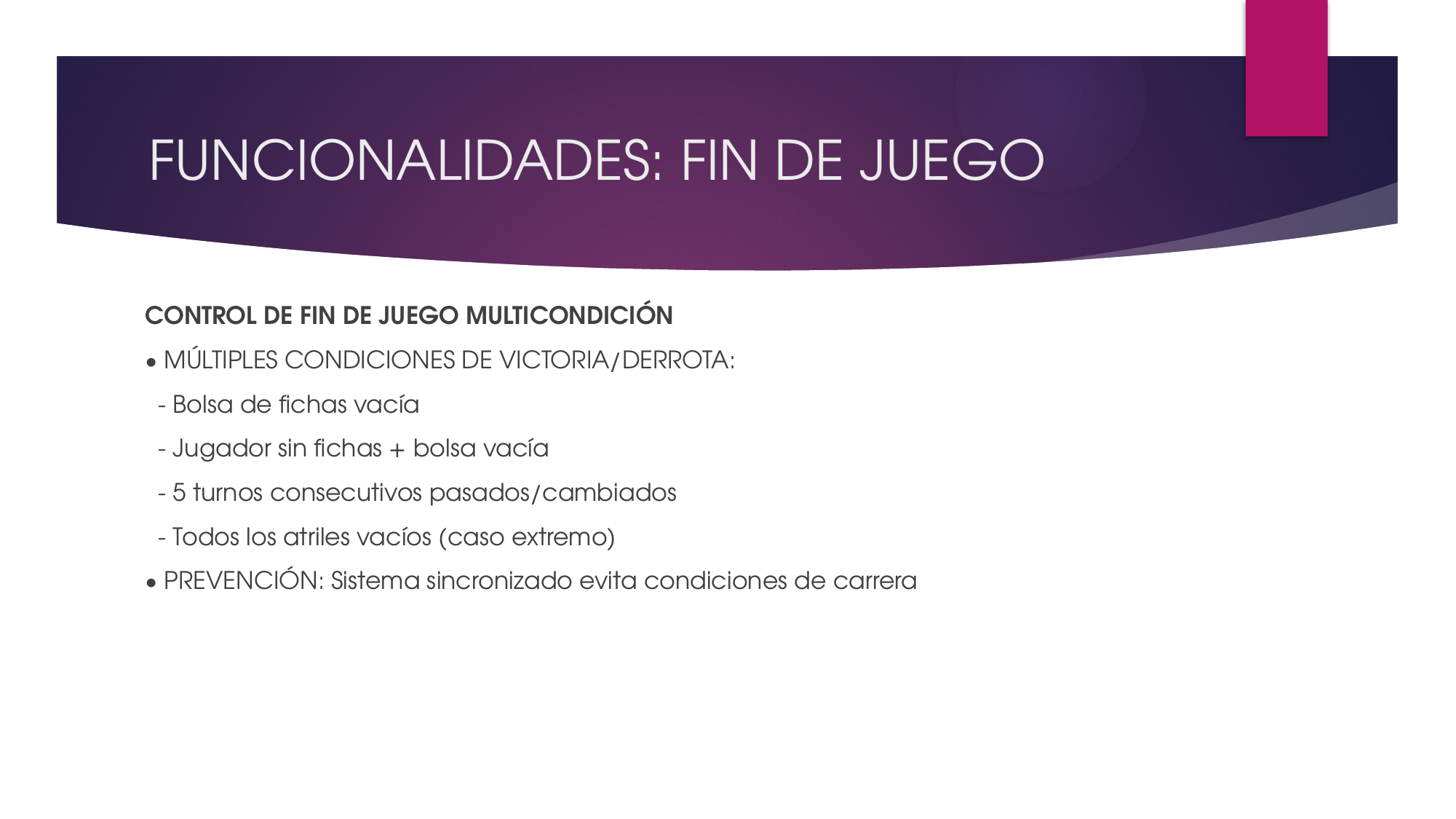

# FUNCIONALIDADES: FIN DE JUEGO
CONTROL DE FIN DE JUEGO MULTICONDICIÓN
• MÚLTIPLES CONDICIONES DE VICTORIA/DERROTA:
  - Bolsa de fichas vacía
  - Jugador sin fichas + bolsa vacía
  - 5 turnos consecutivos pasados/cambiados
  - Todos los atriles vacíos (caso extremo)
• PREVENCIÓN: Sistema sincronizado evita condiciones de carrera